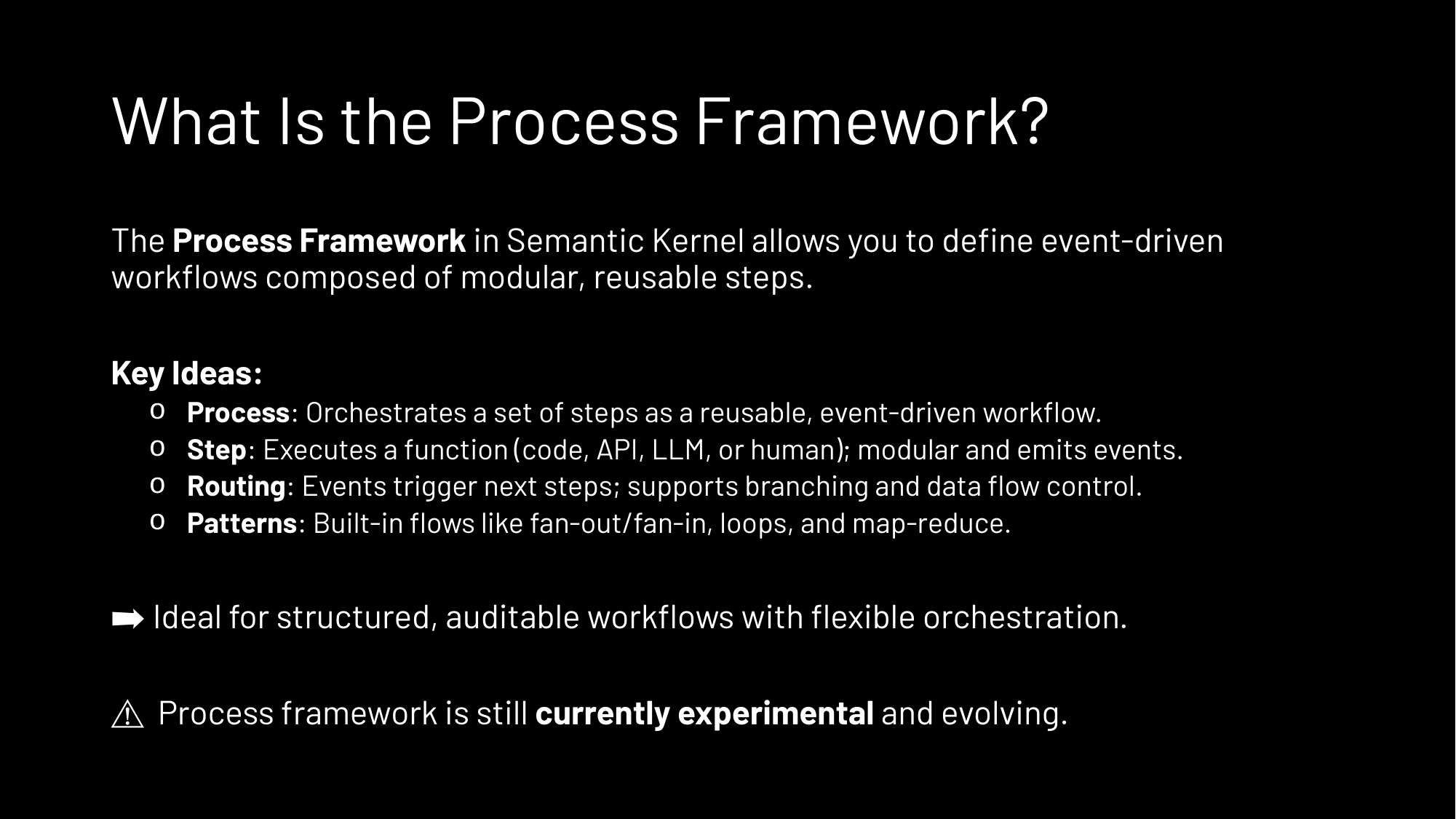

# What Is the Process Framework?
The Process Framework in Semantic Kernel allows you to define event-driven workflows composed of modular, reusable steps.

Key Ideas:
Process: Orchestrates a set of steps as a reusable, event-driven workflow.
Step: Executes a function (code, API, LLM, or human); modular and emits events.
Routing: Events trigger next steps; supports branching and data flow control.
Patterns: Built-in flows like fan-out/fan-in, loops, and map-reduce.

➡️ Ideal for structured, auditable workflows with flexible orchestration.

⚠️  Process framework is still currently experimental and evolving.